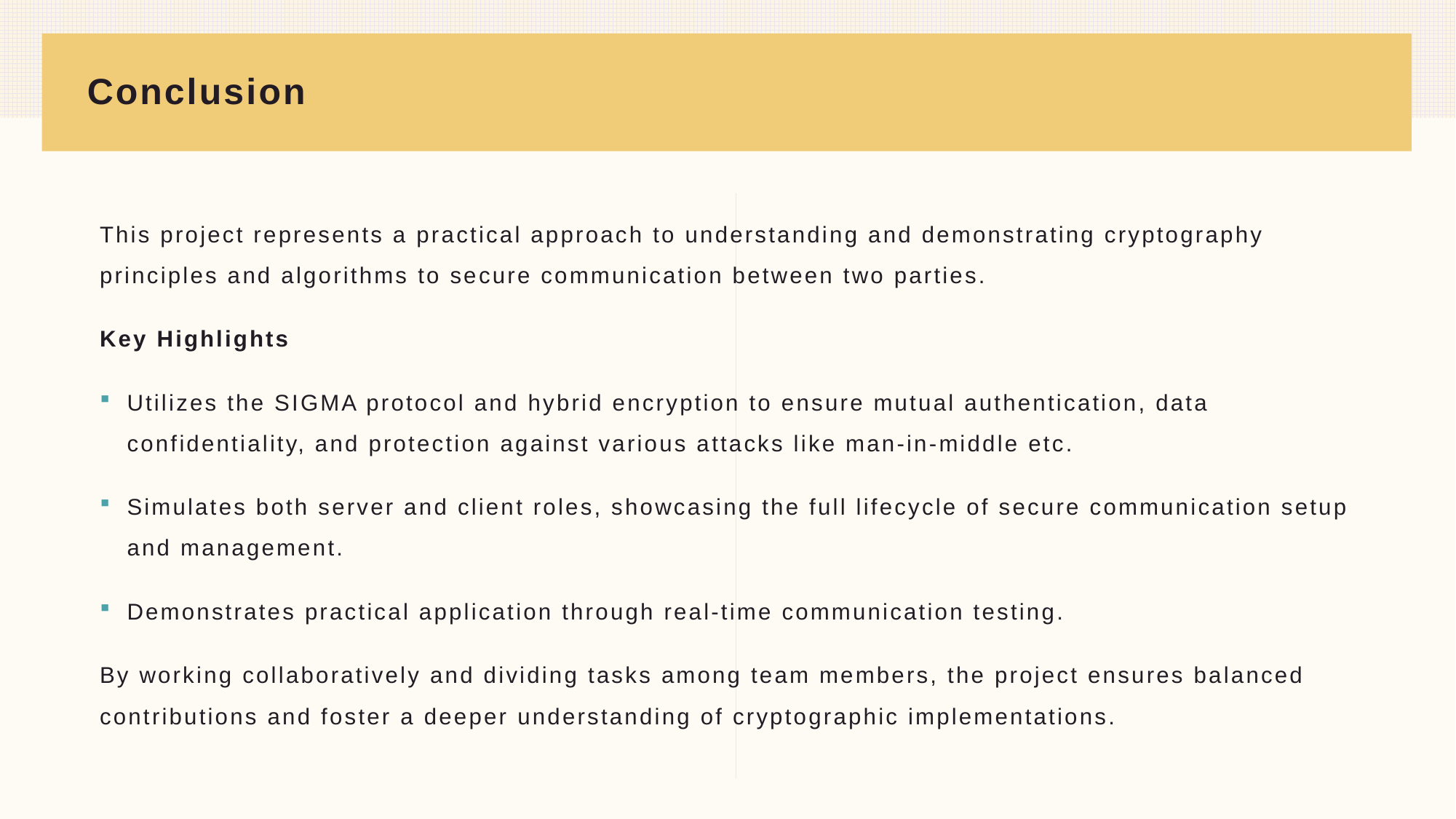

# Conclusion
This project represents a practical approach to understanding and demonstrating cryptography principles and algorithms to secure communication between two parties.
Key Highlights
Utilizes the SIGMA protocol and hybrid encryption to ensure mutual authentication, data confidentiality, and protection against various attacks like man-in-middle etc.
Simulates both server and client roles, showcasing the full lifecycle of secure communication setup and management.
Demonstrates practical application through real-time communication testing.
By working collaboratively and dividing tasks among team members, the project ensures balanced contributions and foster a deeper understanding of cryptographic implementations.